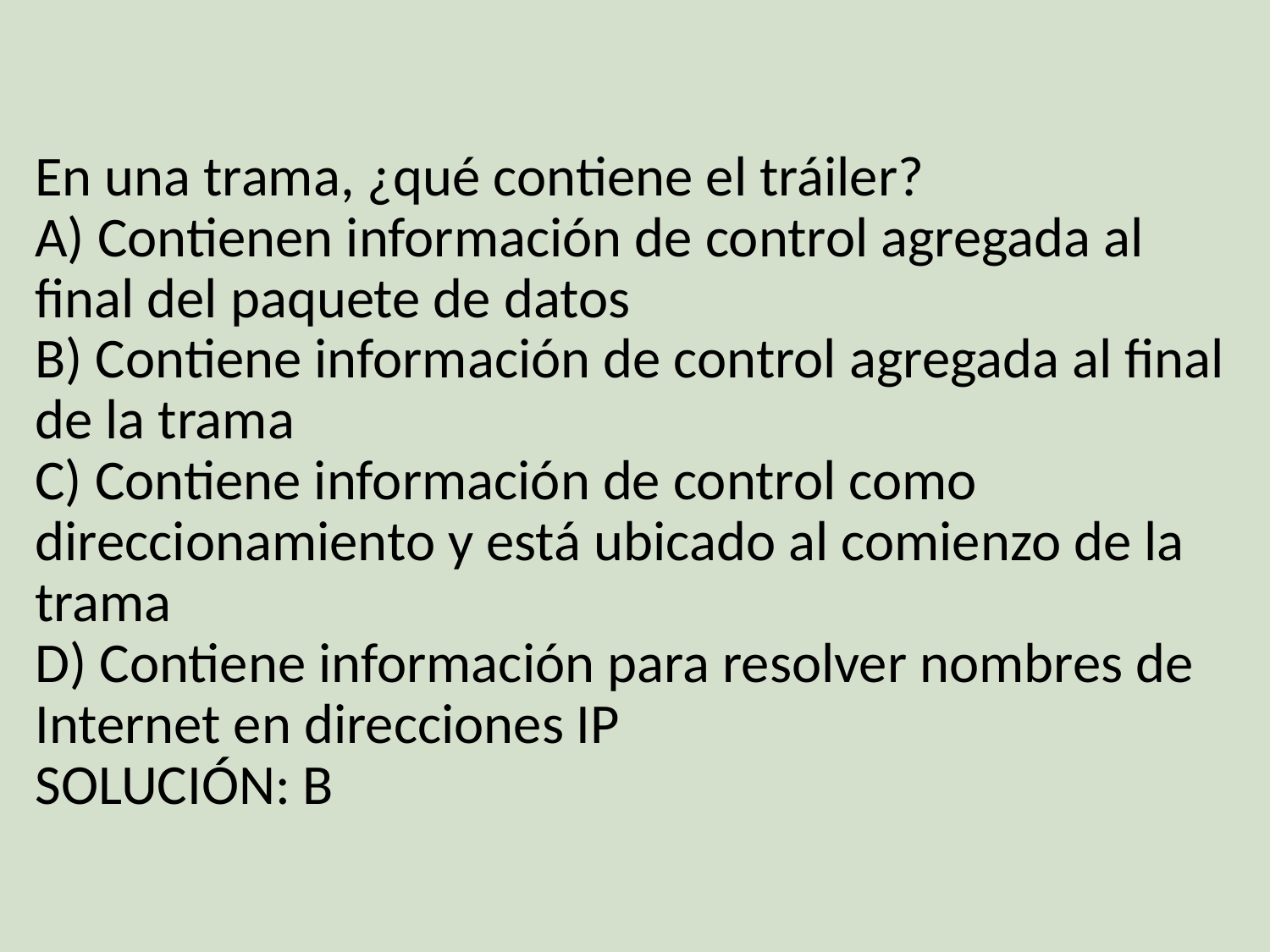

# En una trama, ¿qué contiene el tráiler? A) Contienen información de control agregada al final del paquete de datos B) Contiene información de control agregada al final de la trama C) Contiene información de control como direccionamiento y está ubicado al comienzo de la trama D) Contiene información para resolver nombres de Internet en direcciones IP SOLUCIÓN: B